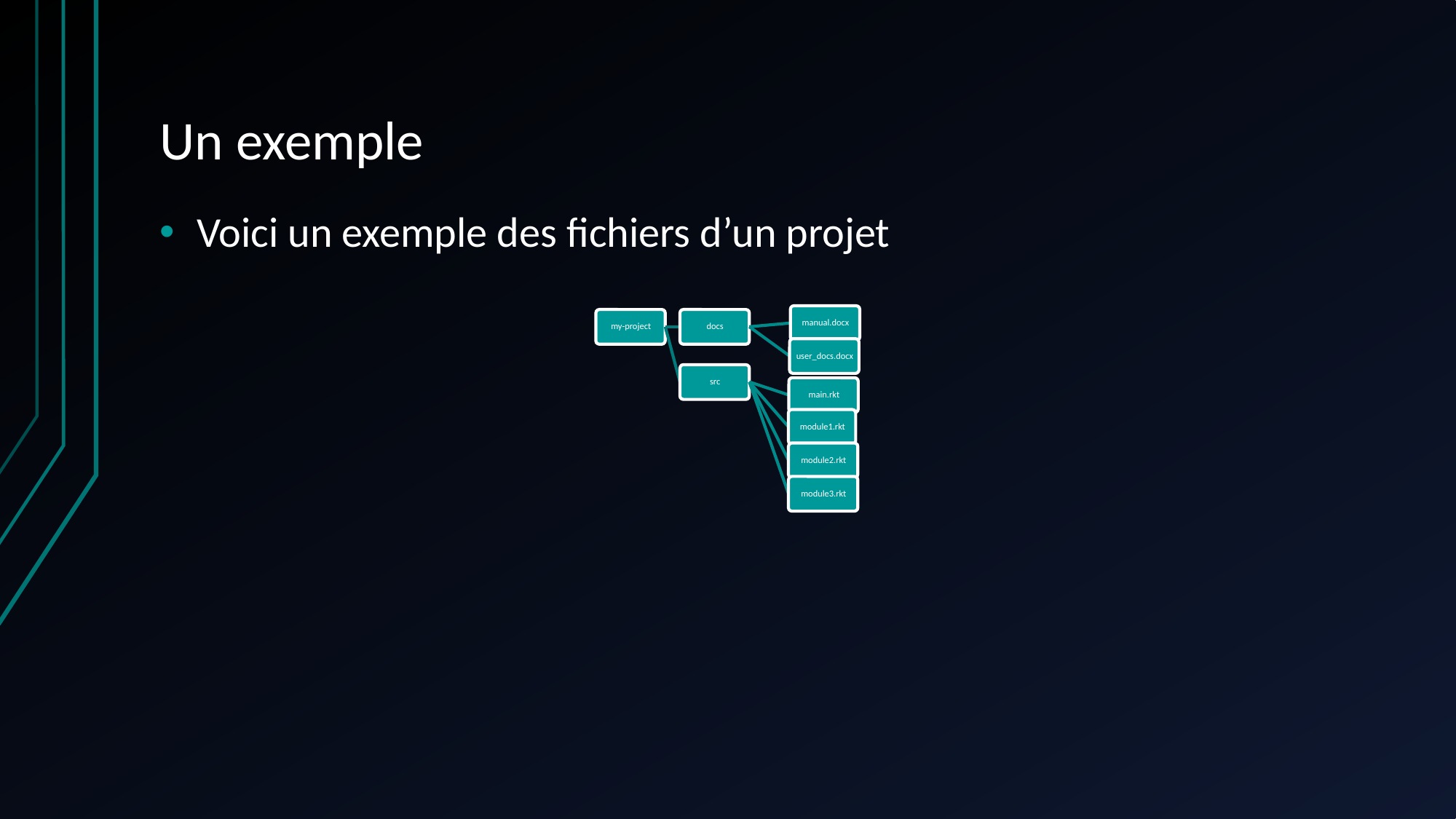

# Un exemple
my-project

docs

manual.docx

user_docs.docx

src

main.rkt

module1.rkt

module2.rkt

module3.rkt
Voici un exemple des fichiers d’un projet